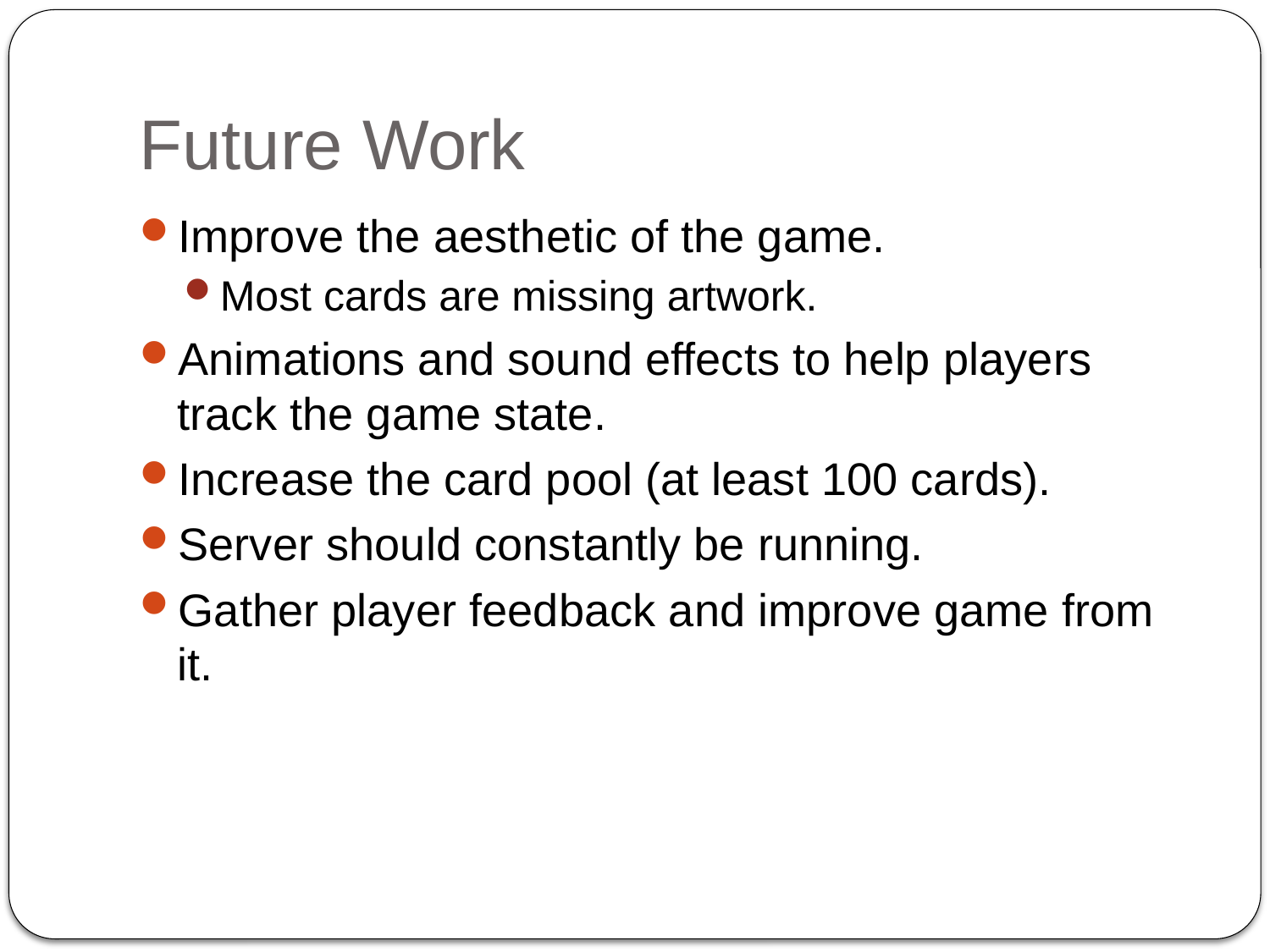

# Future Work
Improve the aesthetic of the game.
Most cards are missing artwork.
Animations and sound effects to help players track the game state.
Increase the card pool (at least 100 cards).
Server should constantly be running.
Gather player feedback and improve game from it.